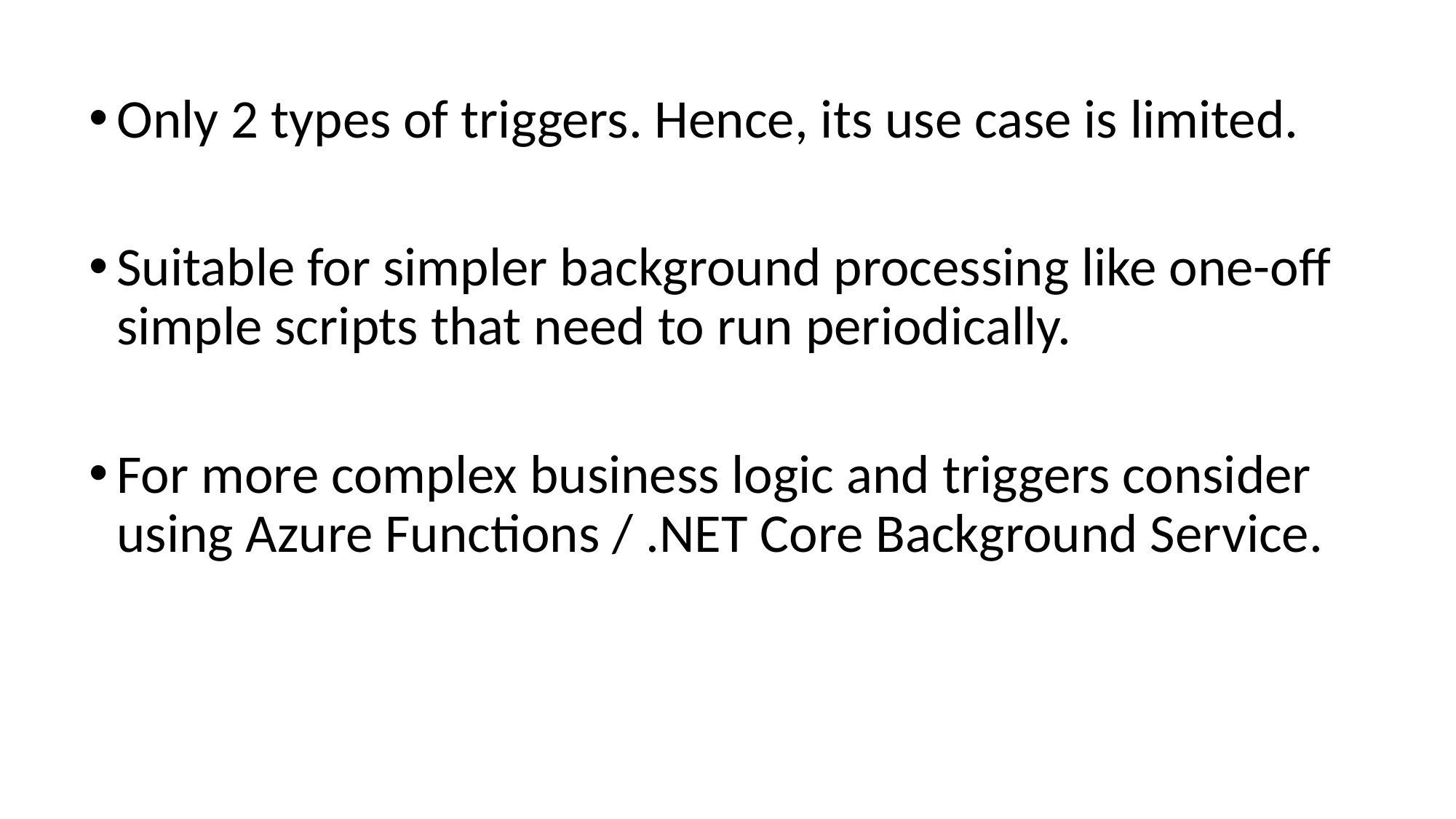

Only 2 types of triggers. Hence, its use case is limited.

Suitable for simpler background processing like one-off simple scripts that need to run periodically.

For more complex business logic and triggers consider using Azure Functions / .NET Core Background Service.